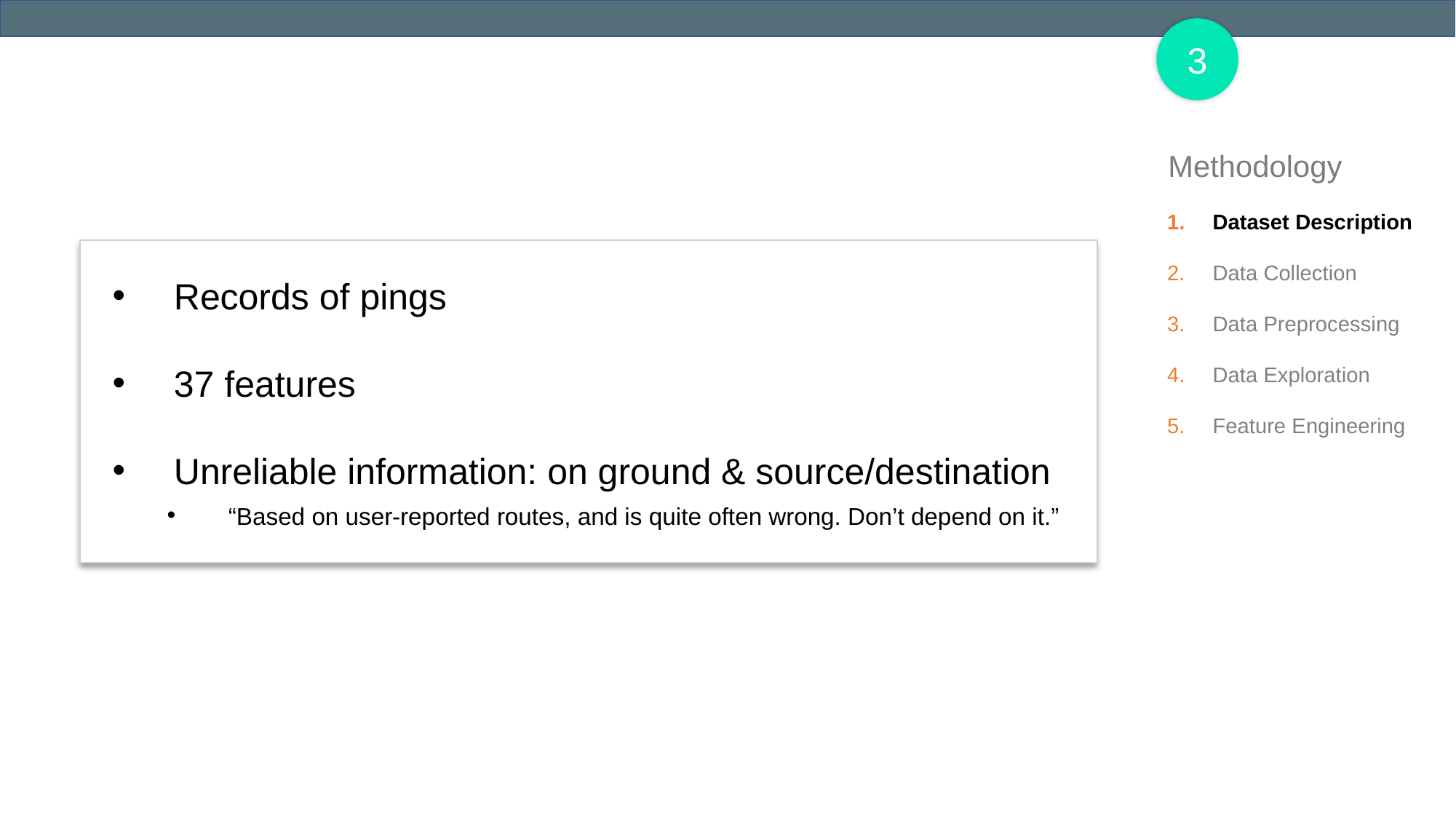

3
Methodology
Dataset Description

Data Collection

Data Preprocessing

Data Exploration

Feature Engineering
Records of pings

37 features

Unreliable information: on ground & source/destination
“Based on user-reported routes, and is quite often wrong. Don’t depend on it.”